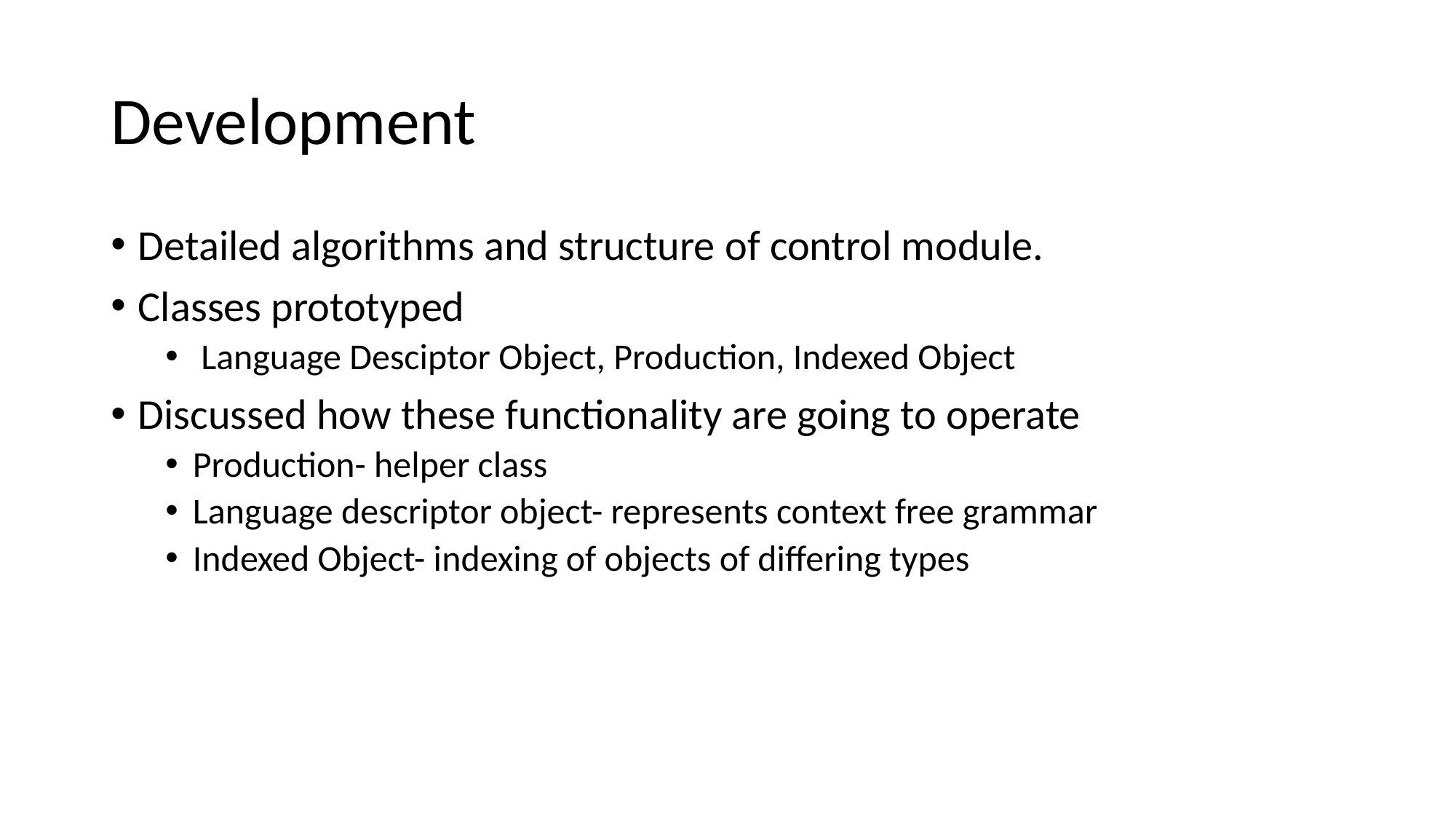

# Development
Detailed algorithms and structure of control module.
Classes prototyped
 Language Desciptor Object, Production, Indexed Object
Discussed how these functionality are going to operate
Production- helper class
Language descriptor object- represents context free grammar
Indexed Object- indexing of objects of differing types